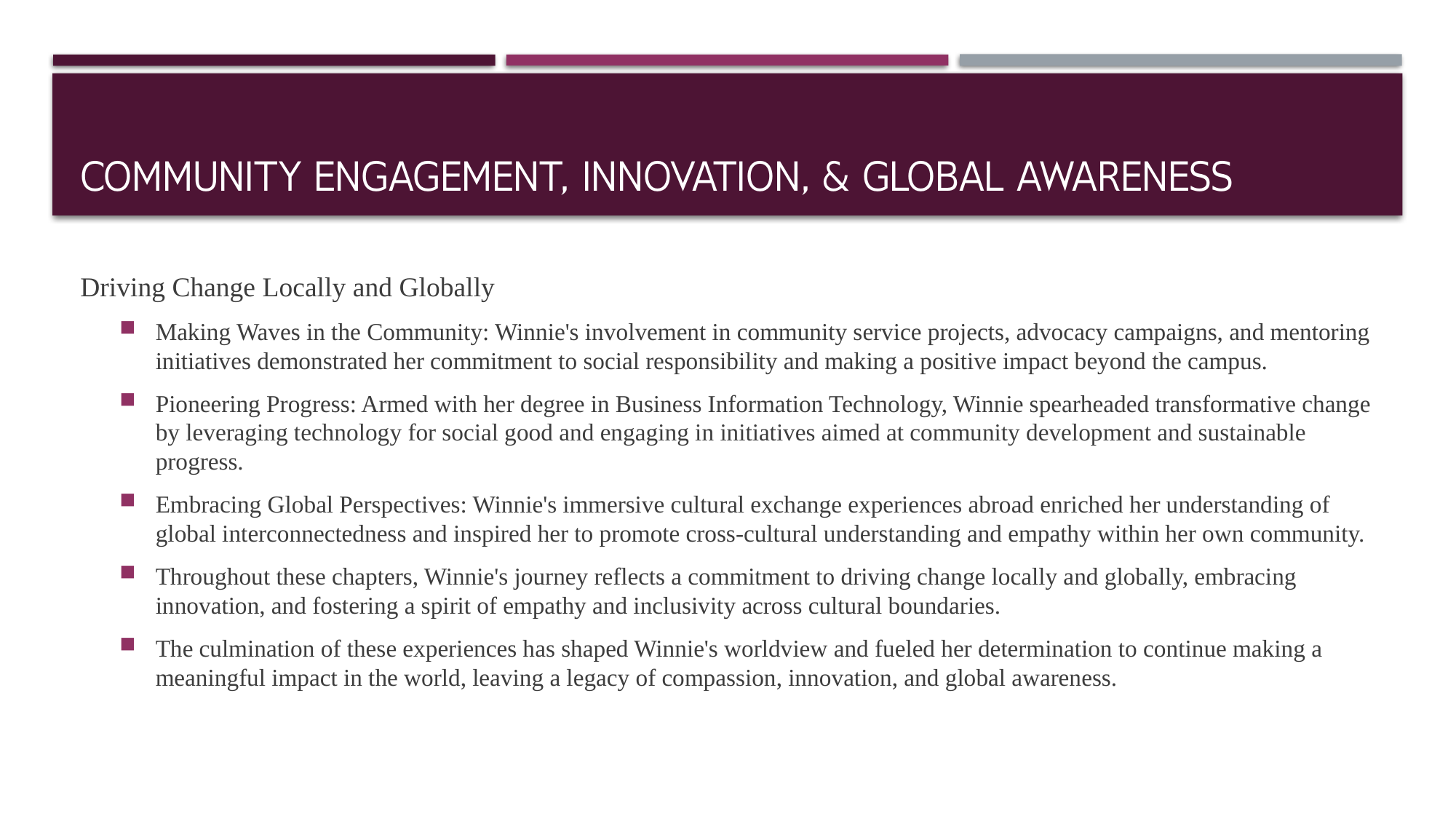

# Community Engagement, Innovation, & Global Awareness
Driving Change Locally and Globally
Making Waves in the Community: Winnie's involvement in community service projects, advocacy campaigns, and mentoring initiatives demonstrated her commitment to social responsibility and making a positive impact beyond the campus.
Pioneering Progress: Armed with her degree in Business Information Technology, Winnie spearheaded transformative change by leveraging technology for social good and engaging in initiatives aimed at community development and sustainable progress.
Embracing Global Perspectives: Winnie's immersive cultural exchange experiences abroad enriched her understanding of global interconnectedness and inspired her to promote cross-cultural understanding and empathy within her own community.
Throughout these chapters, Winnie's journey reflects a commitment to driving change locally and globally, embracing innovation, and fostering a spirit of empathy and inclusivity across cultural boundaries.
The culmination of these experiences has shaped Winnie's worldview and fueled her determination to continue making a meaningful impact in the world, leaving a legacy of compassion, innovation, and global awareness.